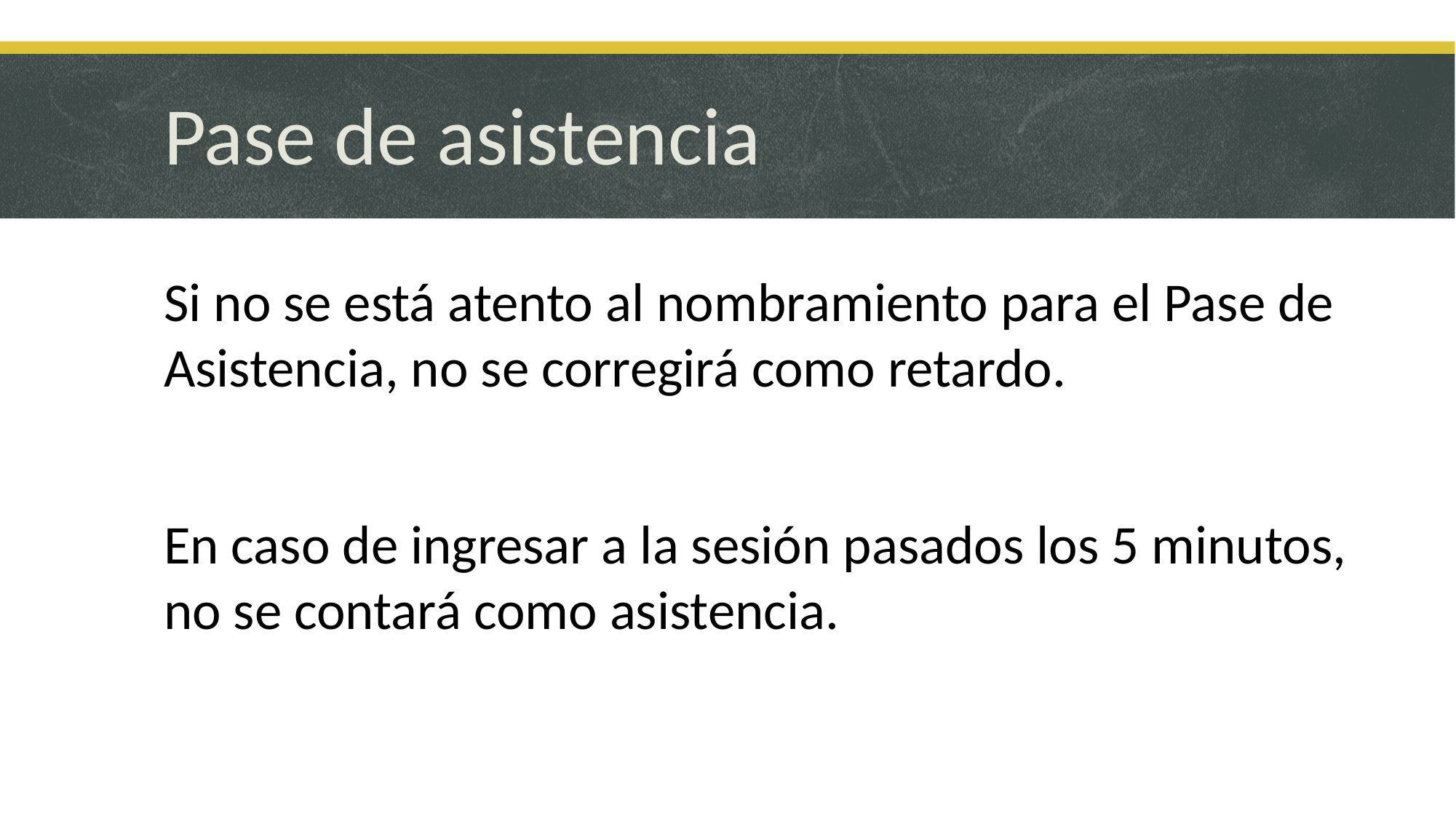

# Pase de asistencia
Si no se está atento al nombramiento para el Pase de Asistencia, no se corregirá como retardo.

En caso de ingresar a la sesión pasados los 5 minutos, no se contará como asistencia.